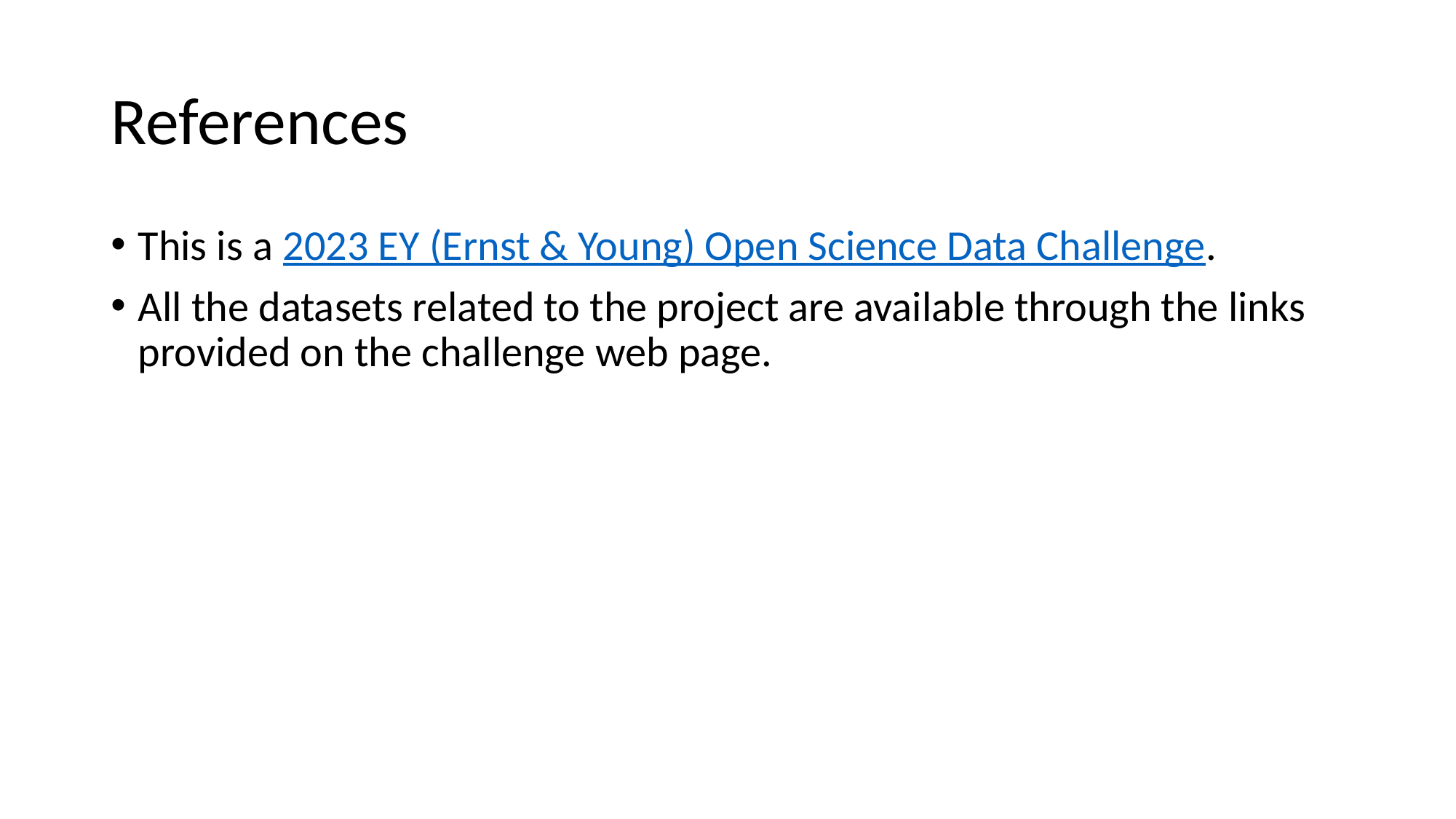

# References
This is a 2023 EY (Ernst & Young) Open Science Data Challenge.
All the datasets related to the project are available through the links provided on the challenge web page.